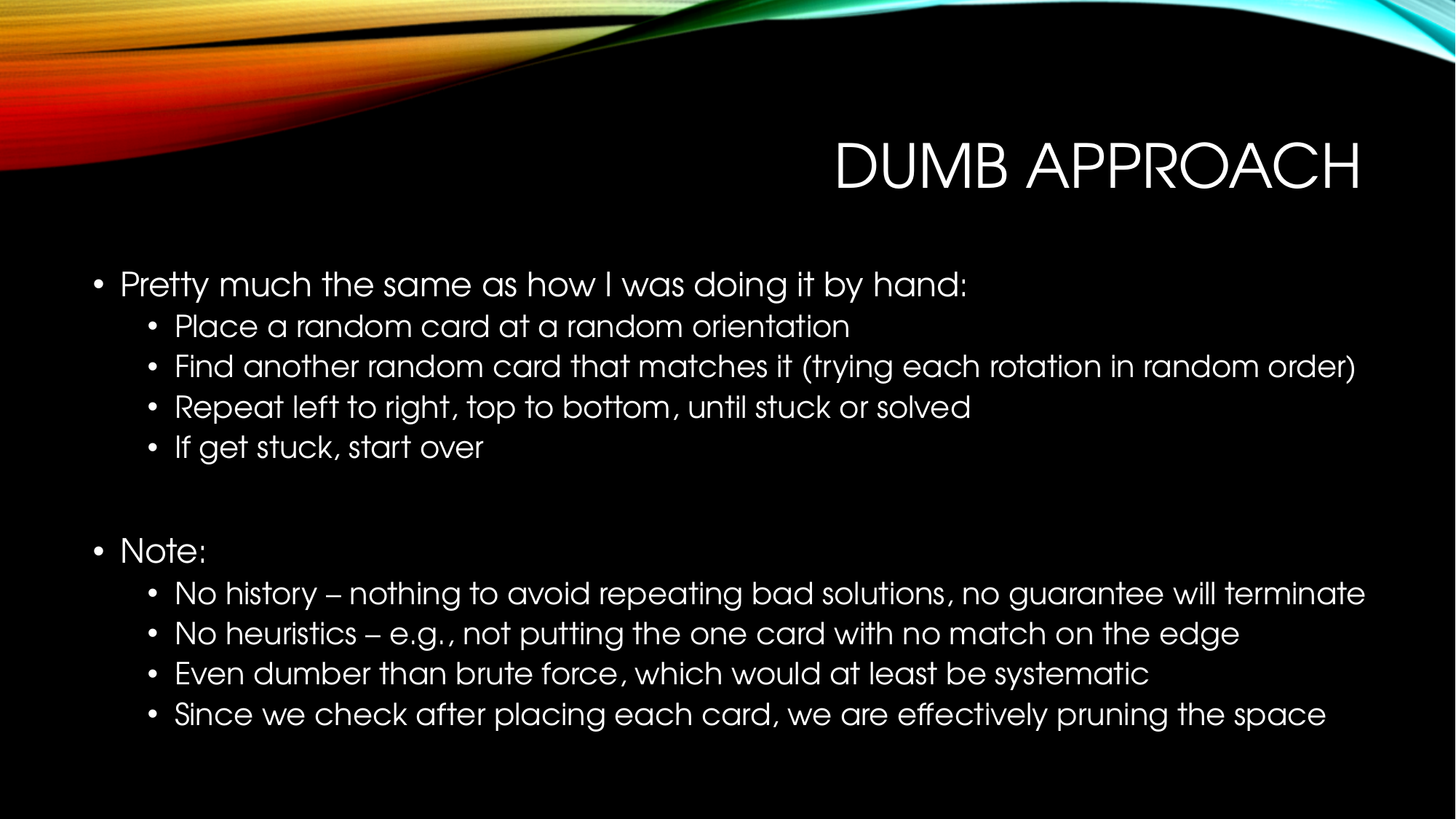

# Dumb Approach
Pretty much the same as how I was doing it by hand:
Place a random card at a random orientation
Find another random card that matches it (trying each rotation in random order)
Repeat left to right, top to bottom, until stuck or solved
If get stuck, start over

Note:
No history – nothing to avoid repeating bad solutions, no guarantee will terminate
No heuristics – e.g., not putting the one card with no match on the edge
Even dumber than brute force, which would at least be systematic
Since we check after placing each card, we are effectively pruning the space